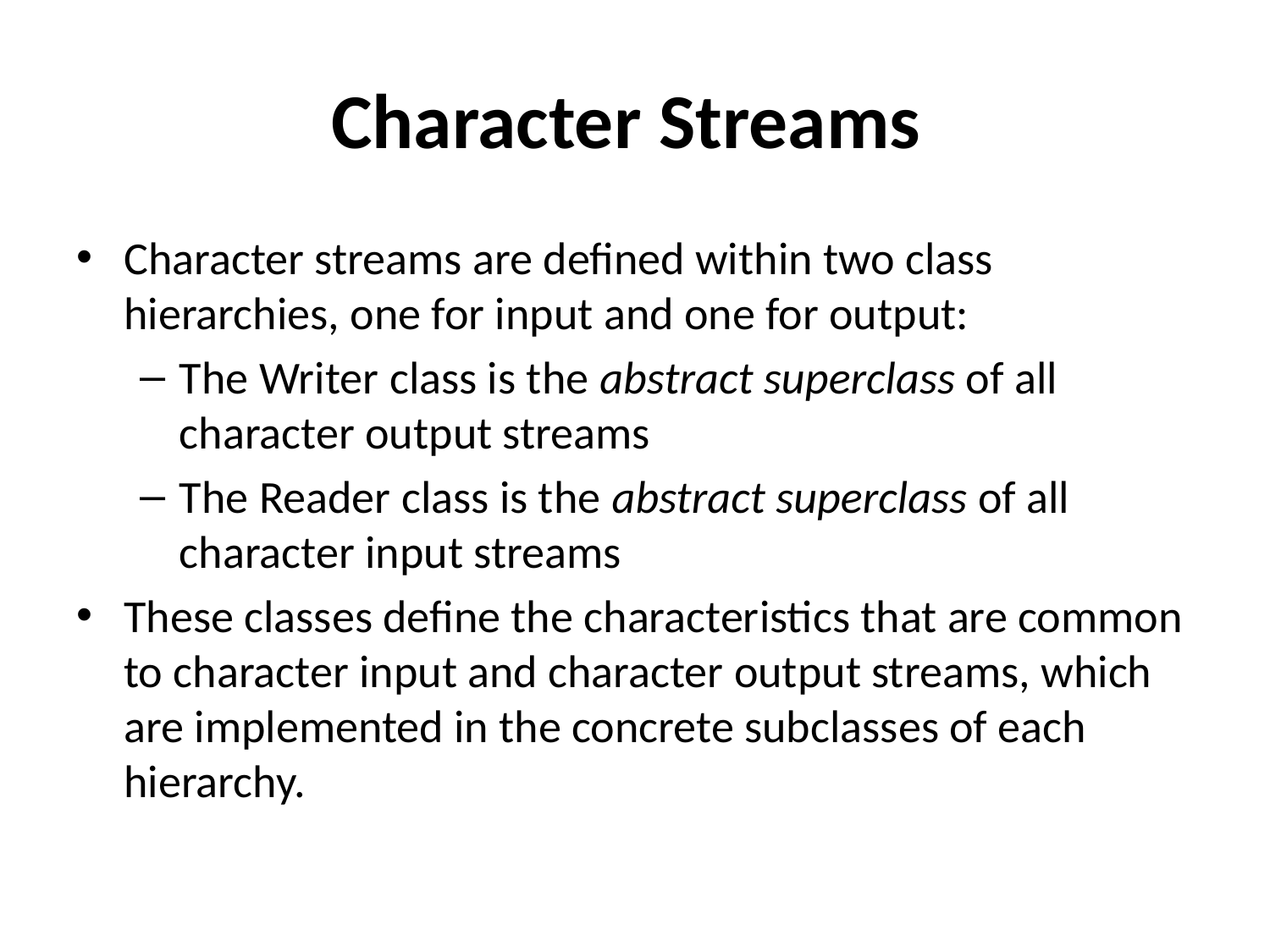

# Character Streams
Character streams are defined within two class hierarchies, one for input and one for output:
The Writer class is the abstract superclass of all character output streams
The Reader class is the abstract superclass of all character input streams
These classes define the characteristics that are common to character input and character output streams, which are implemented in the concrete subclasses of each hierarchy.